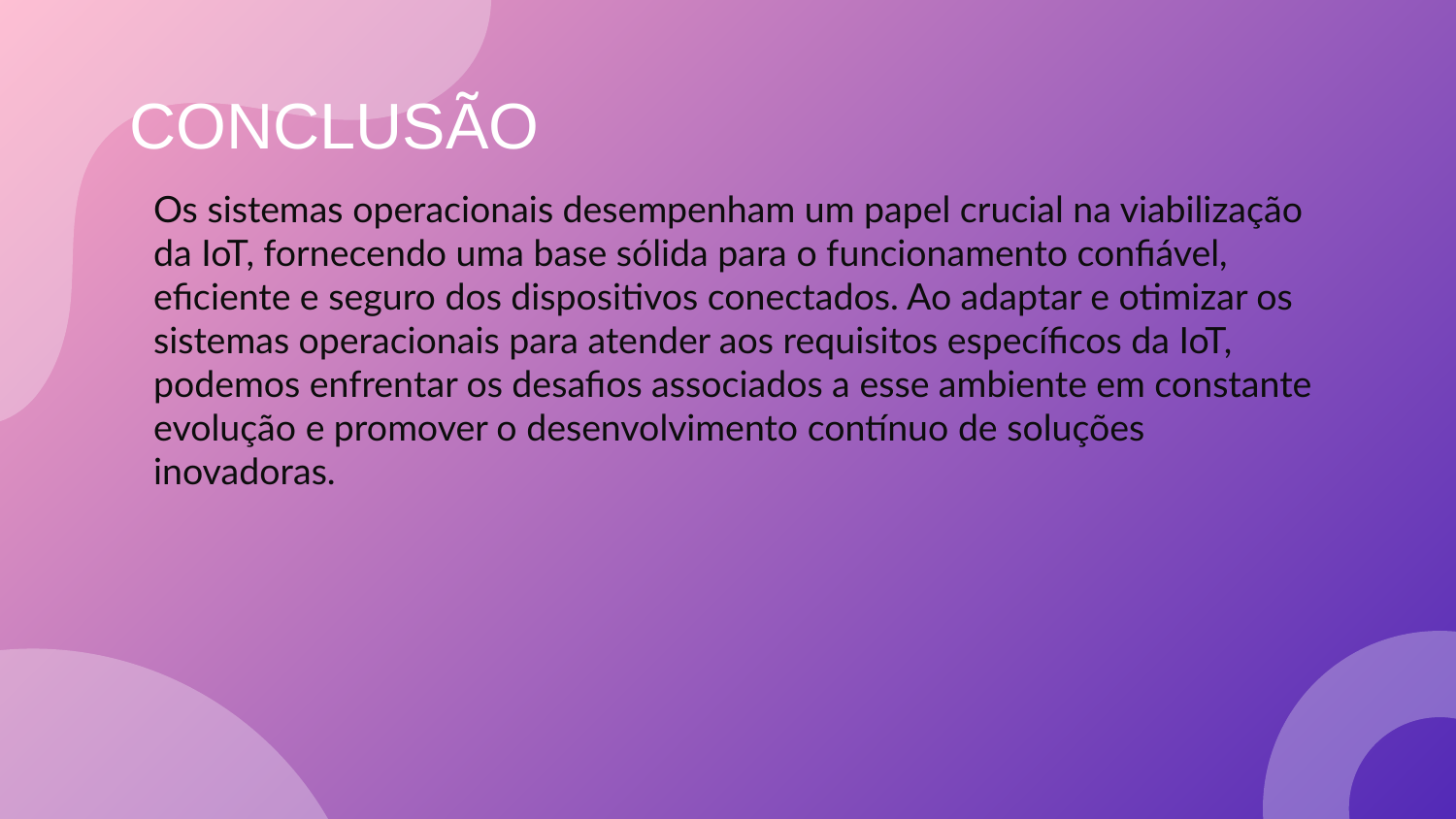

# CONCLUSÃO
Os sistemas operacionais desempenham um papel crucial na viabilização da IoT, fornecendo uma base sólida para o funcionamento confiável, eficiente e seguro dos dispositivos conectados. Ao adaptar e otimizar os sistemas operacionais para atender aos requisitos específicos da IoT, podemos enfrentar os desafios associados a esse ambiente em constante evolução e promover o desenvolvimento contínuo de soluções inovadoras.